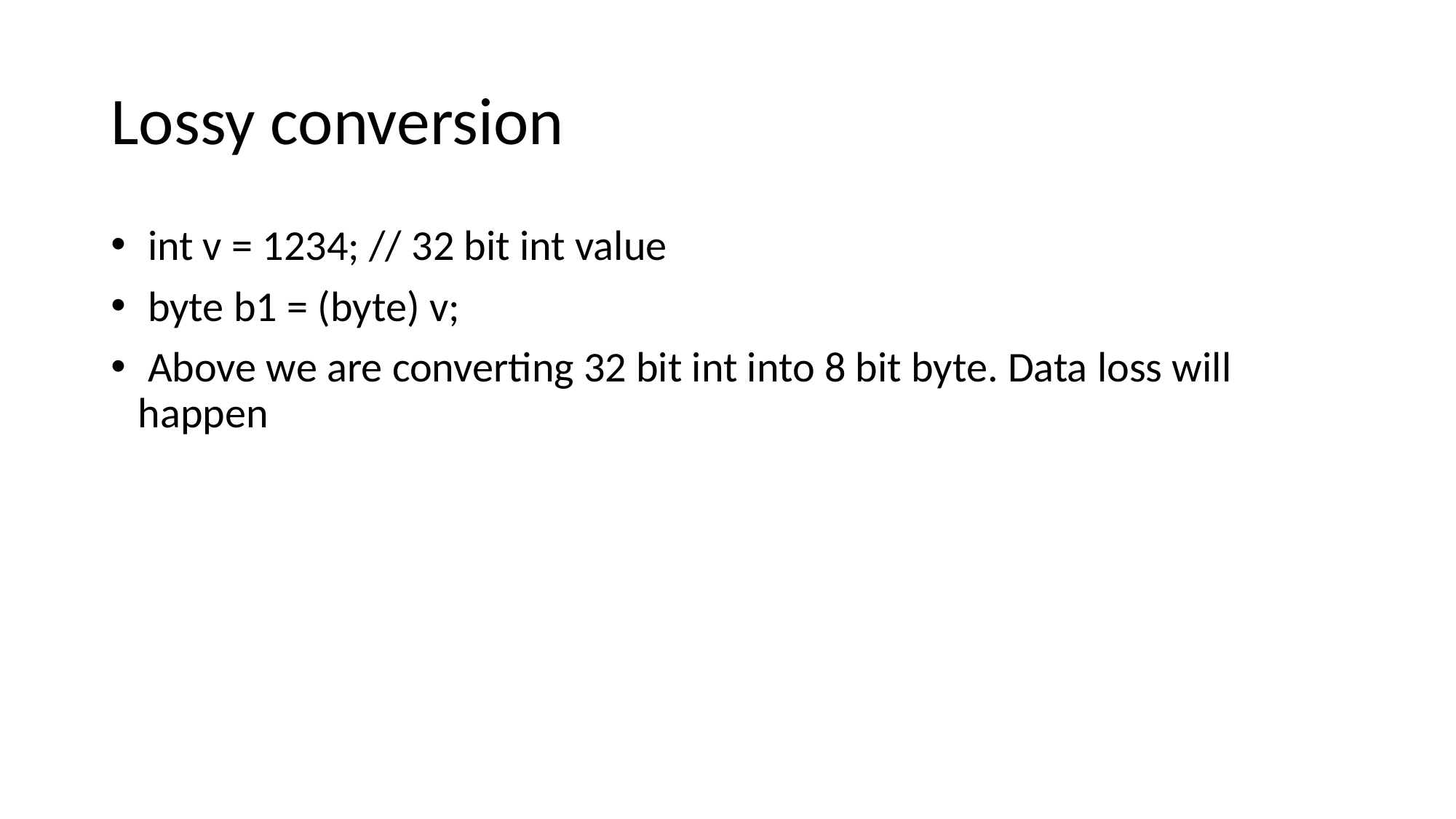

# Lossy conversion
 int v = 1234; // 32 bit int value
 byte b1 = (byte) v;
 Above we are converting 32 bit int into 8 bit byte. Data loss will happen